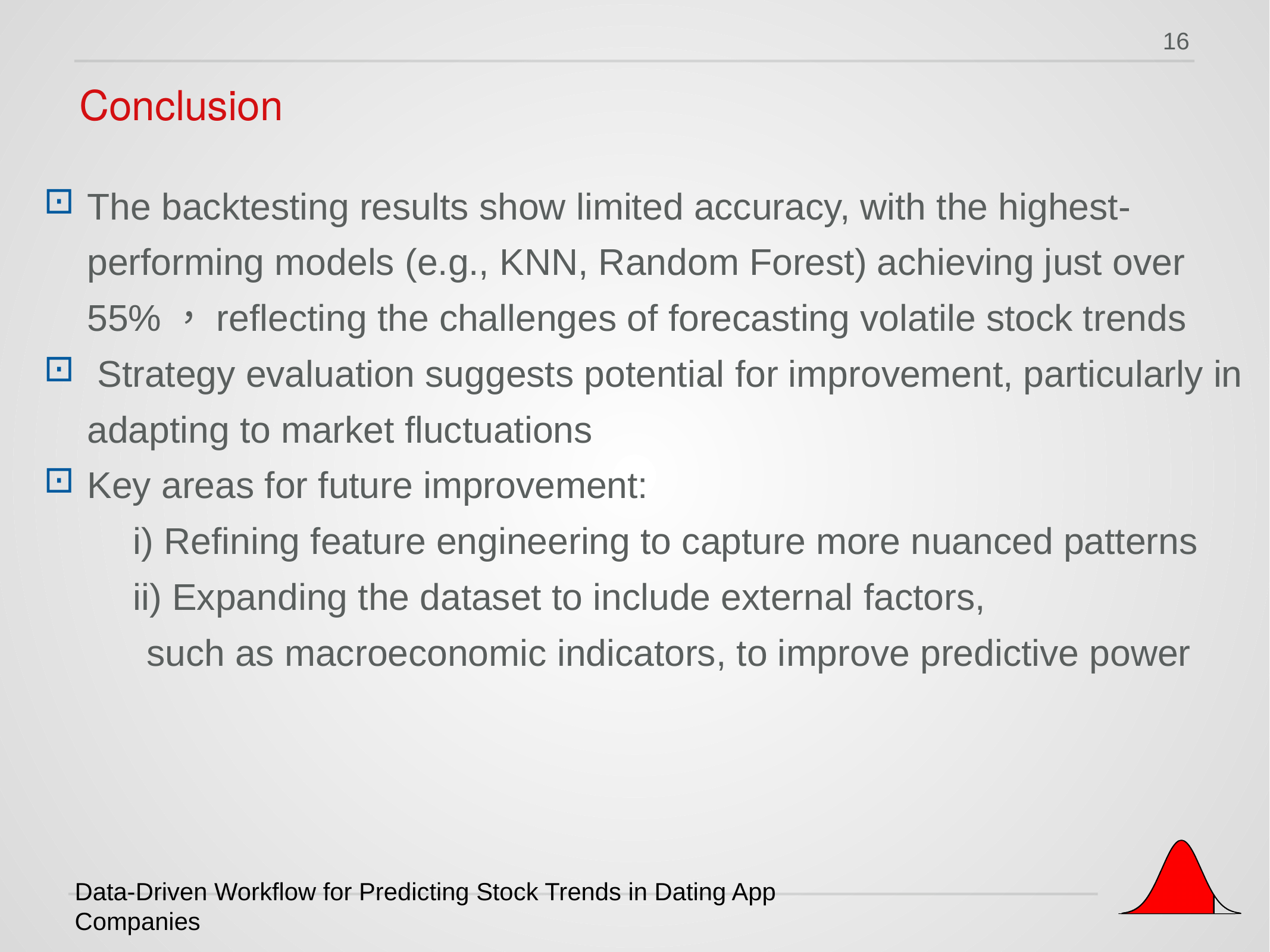

16
Conclusion
The backtesting results show limited accuracy, with the highest-performing models (e.g., KNN, Random Forest) achieving just over 55%，reflecting the challenges of forecasting volatile stock trends
 Strategy evaluation suggests potential for improvement, particularly in adapting to market fluctuations
Key areas for future improvement:
	i) Refining feature engineering to capture more nuanced patterns
	ii) Expanding the dataset to include external factors,
          such as macroeconomic indicators, to improve predictive power
Data-Driven Workflow for Predicting Stock Trends in Dating App Companies